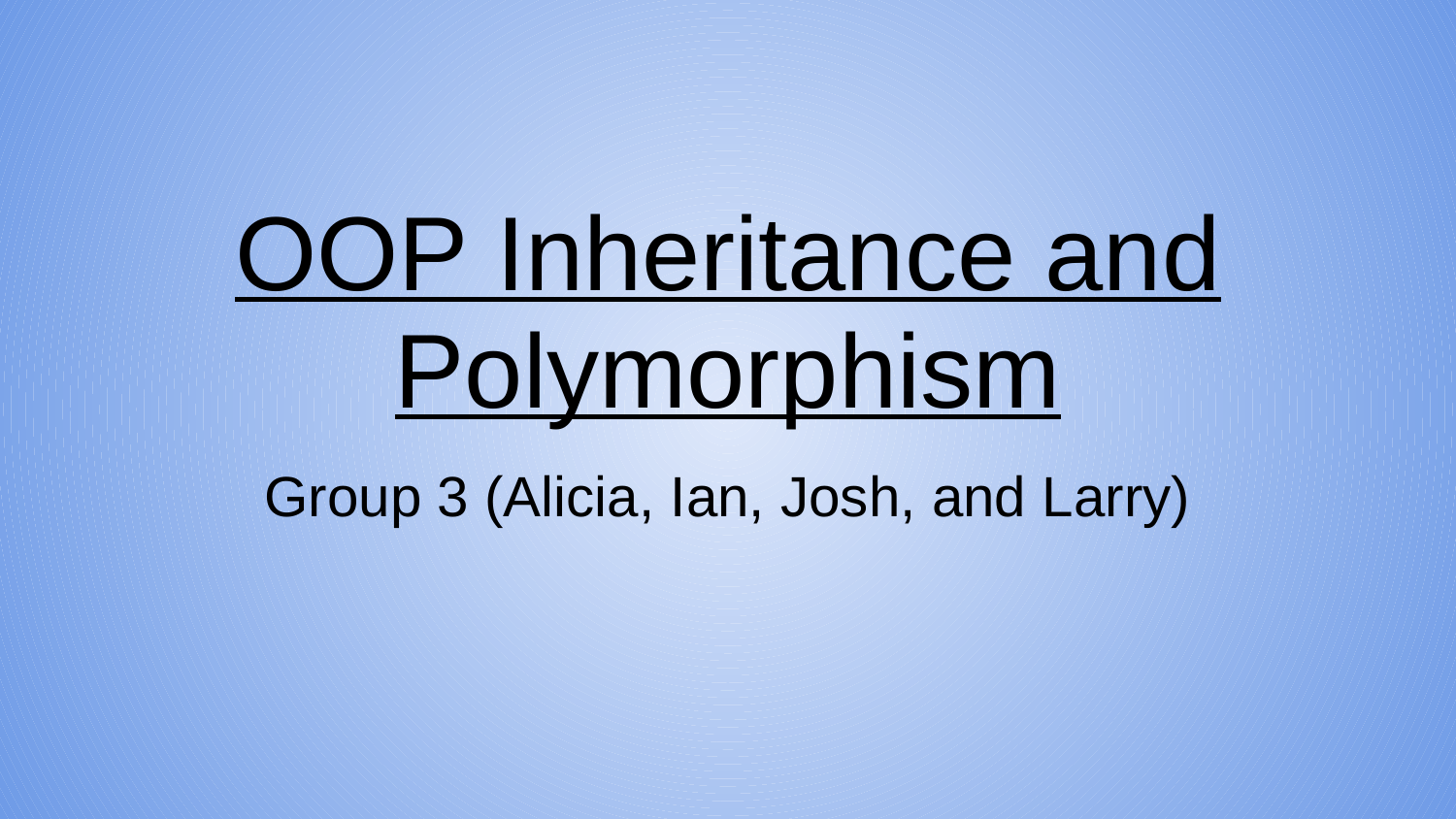

# OOP Inheritance and Polymorphism
Group 3 (Alicia, Ian, Josh, and Larry)